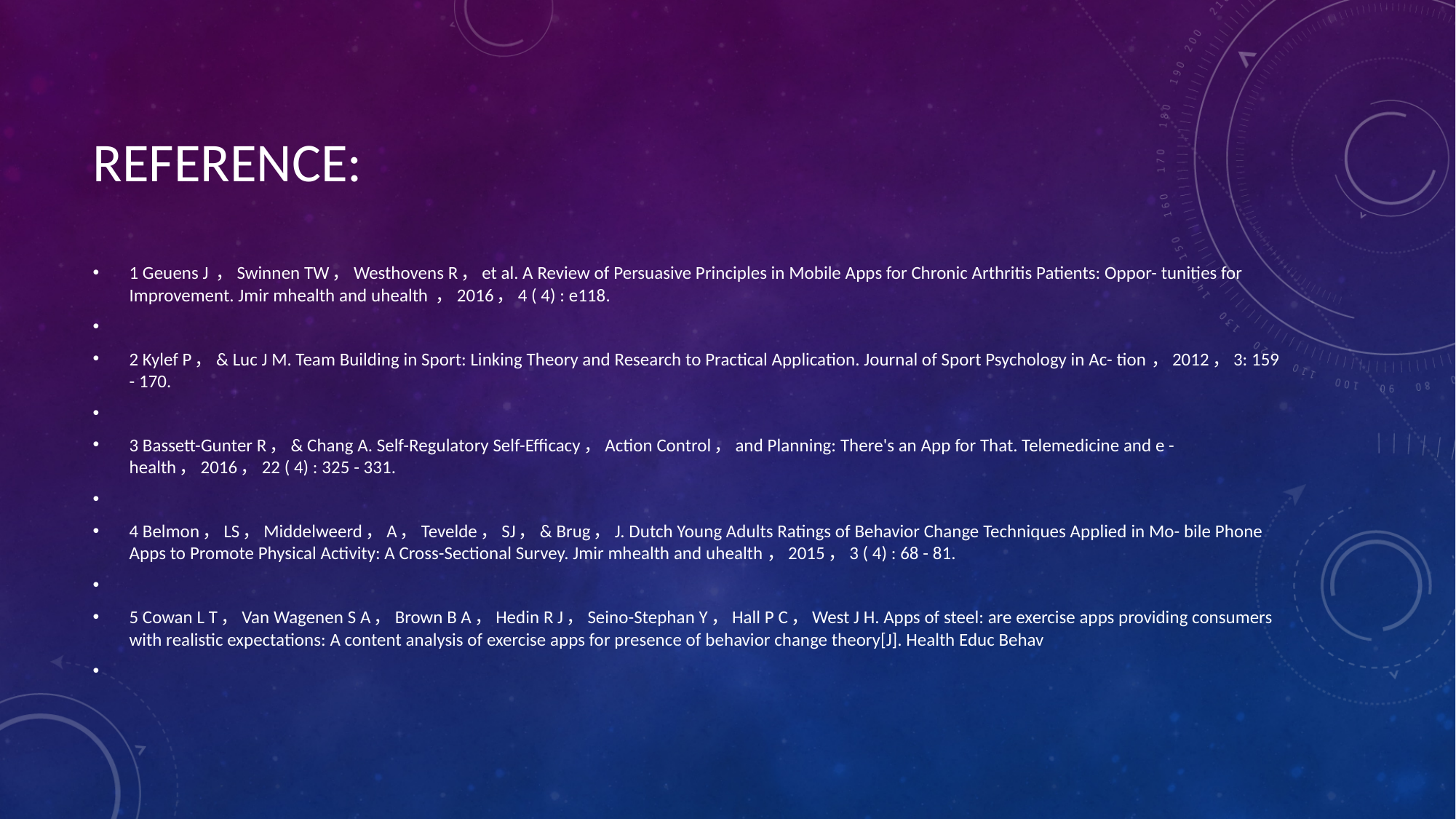

# Reference:
1 Geuens J ，Swinnen TW，Westhovens R，et al. A Review of Persuasive Principles in Mobile Apps for Chronic Arthritis Patients: Oppor- tunities for Improvement. Jmir mhealth and uhealth ，2016，4 ( 4) : e118.

2 Kylef P，& Luc J M. Team Building in Sport: Linking Theory and Research to Practical Application. Journal of Sport Psychology in Ac- tion，2012，3: 159 - 170.

3 Bassett-Gunter R，& Chang A. Self-Regulatory Self-Efficacy，Action Control，and Planning: There's an App for That. Telemedicine and e - health，2016，22 ( 4) : 325 - 331.

4 Belmon，LS，Middelweerd，A，Tevelde，SJ，& Brug，J. Dutch Young Adults Ratings of Behavior Change Techniques Applied in Mo- bile Phone Apps to Promote Physical Activity: A Cross-Sectional Survey. Jmir mhealth and uhealth，2015，3 ( 4) : 68 - 81.

5 Cowan L T，Van Wagenen S A，Brown B A，Hedin R J，Seino-Stephan Y，Hall P C，West J H. Apps of steel: are exercise apps providing consumers with realistic expectations: A content analysis of exercise apps for presence of behavior change theory[J]. Health Educ Behav